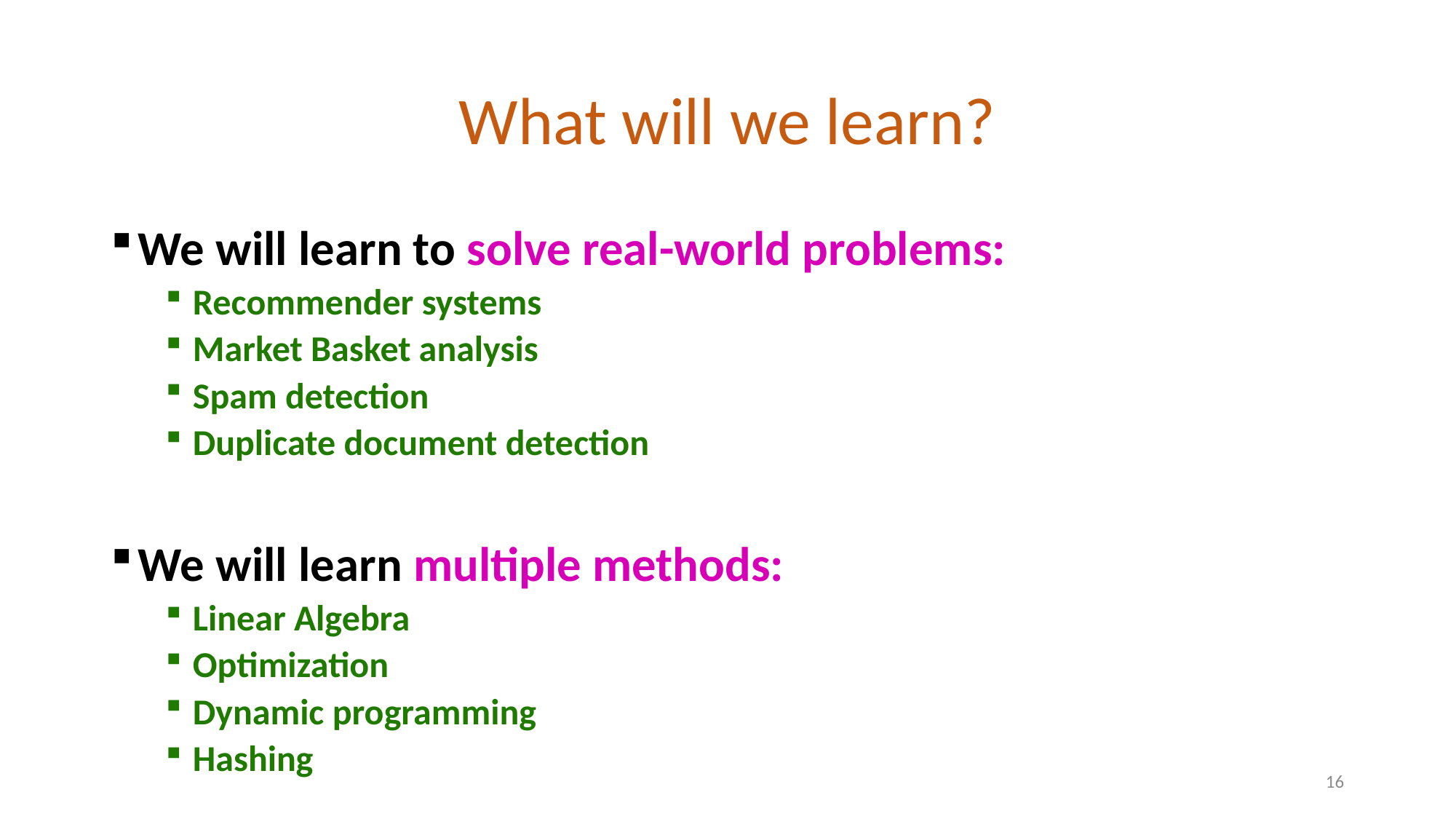

# What will we learn?
We will learn to solve real-world problems:
Recommender systems
Market Basket analysis
Spam detection
Duplicate document detection

We will learn multiple methods:
Linear Algebra
Optimization
Dynamic programming
Hashing
16